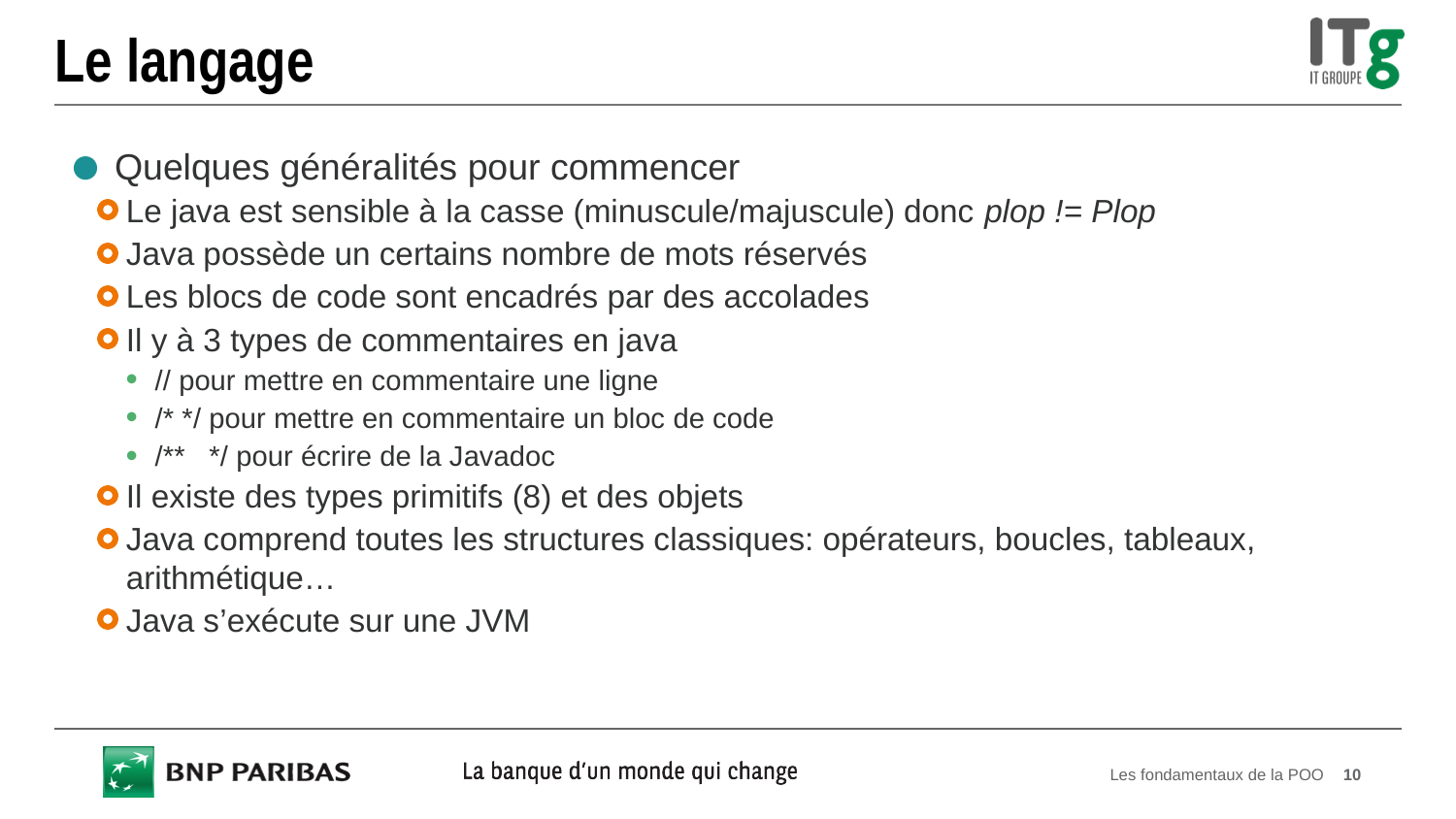

# Le langage
Quelques généralités pour commencer
Le java est sensible à la casse (minuscule/majuscule) donc plop != Plop
Java possède un certains nombre de mots réservés
Les blocs de code sont encadrés par des accolades
Il y à 3 types de commentaires en java
// pour mettre en commentaire une ligne
/* */ pour mettre en commentaire un bloc de code
/**   */ pour écrire de la Javadoc
Il existe des types primitifs (8) et des objets
Java comprend toutes les structures classiques: opérateurs, boucles, tableaux, arithmétique…
Java s’exécute sur une JVM
Les fondamentaux de la POO
10